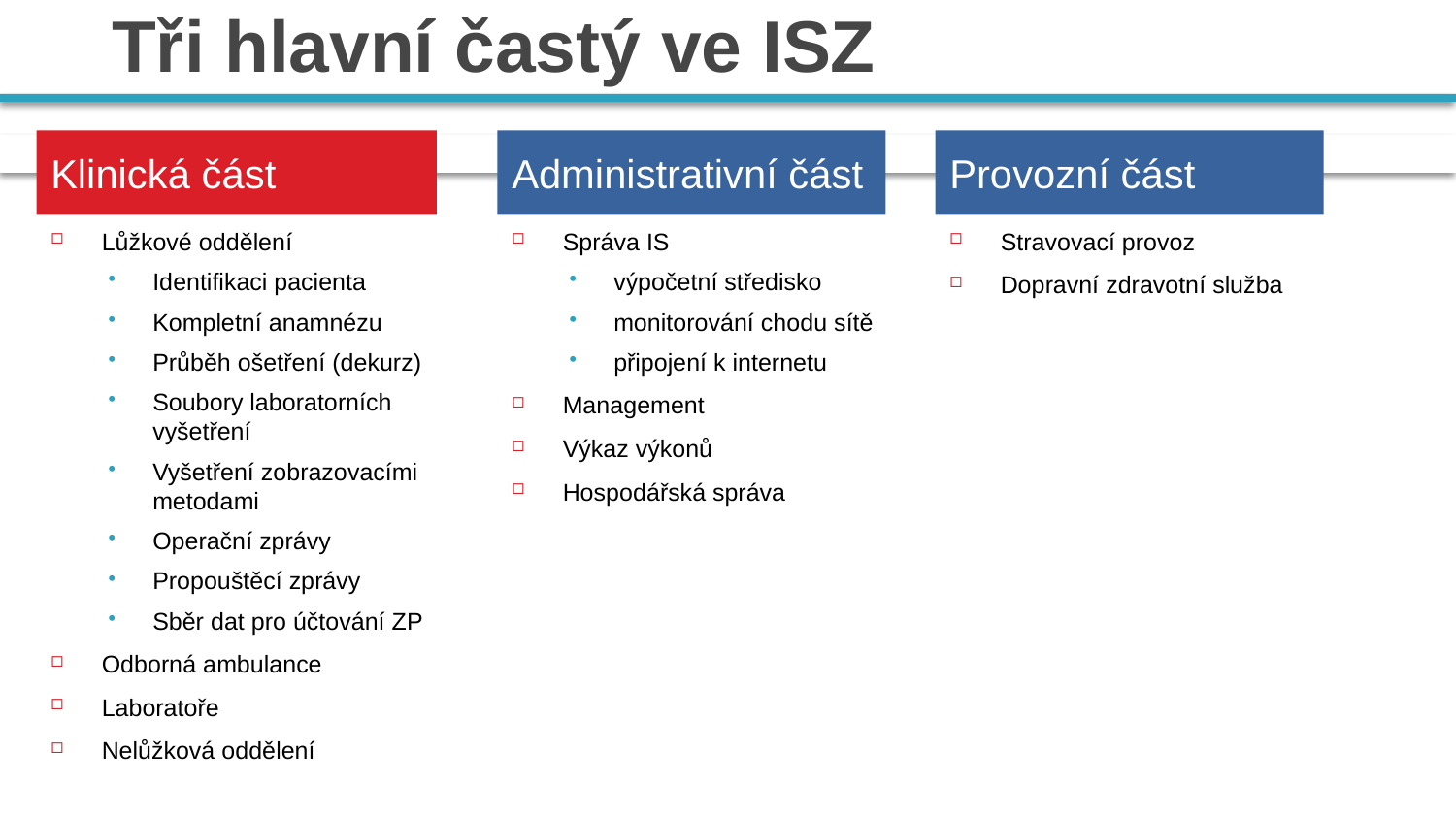

# Tři hlavní častý ve ISZ
Klinická část
Administrativní část
Provozní část
Lůžkové oddělení
Identifikaci pacienta
Kompletní anamnézu
Průběh ošetření (dekurz)
Soubory laboratorních vyšetření
Vyšetření zobrazovacími metodami
Operační zprávy
Propouštěcí zprávy
Sběr dat pro účtování ZP
Odborná ambulance
Laboratoře
Nelůžková oddělení
Správa IS
výpočetní středisko
monitorování chodu sítě
připojení k internetu
Management
Výkaz výkonů
Hospodářská správa
Stravovací provoz
Dopravní zdravotní služba